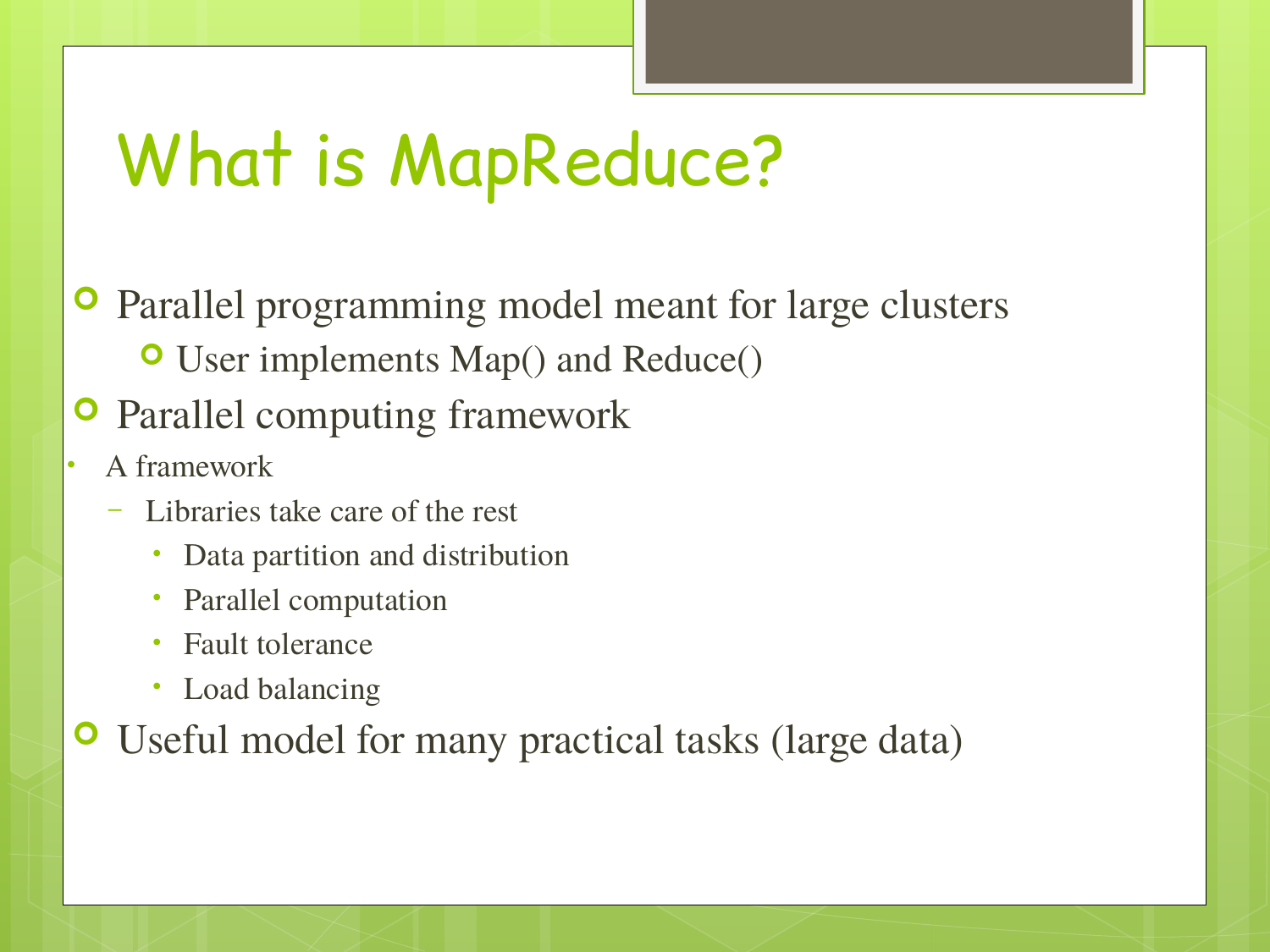

# What is MapReduce?
Parallel programming model meant for large clusters
User implements Map() and Reduce()‏
Parallel computing framework
A framework
Libraries take care of the rest
Data partition and distribution
Parallel computation
Fault tolerance
Load balancing
Useful model for many practical tasks (large data)